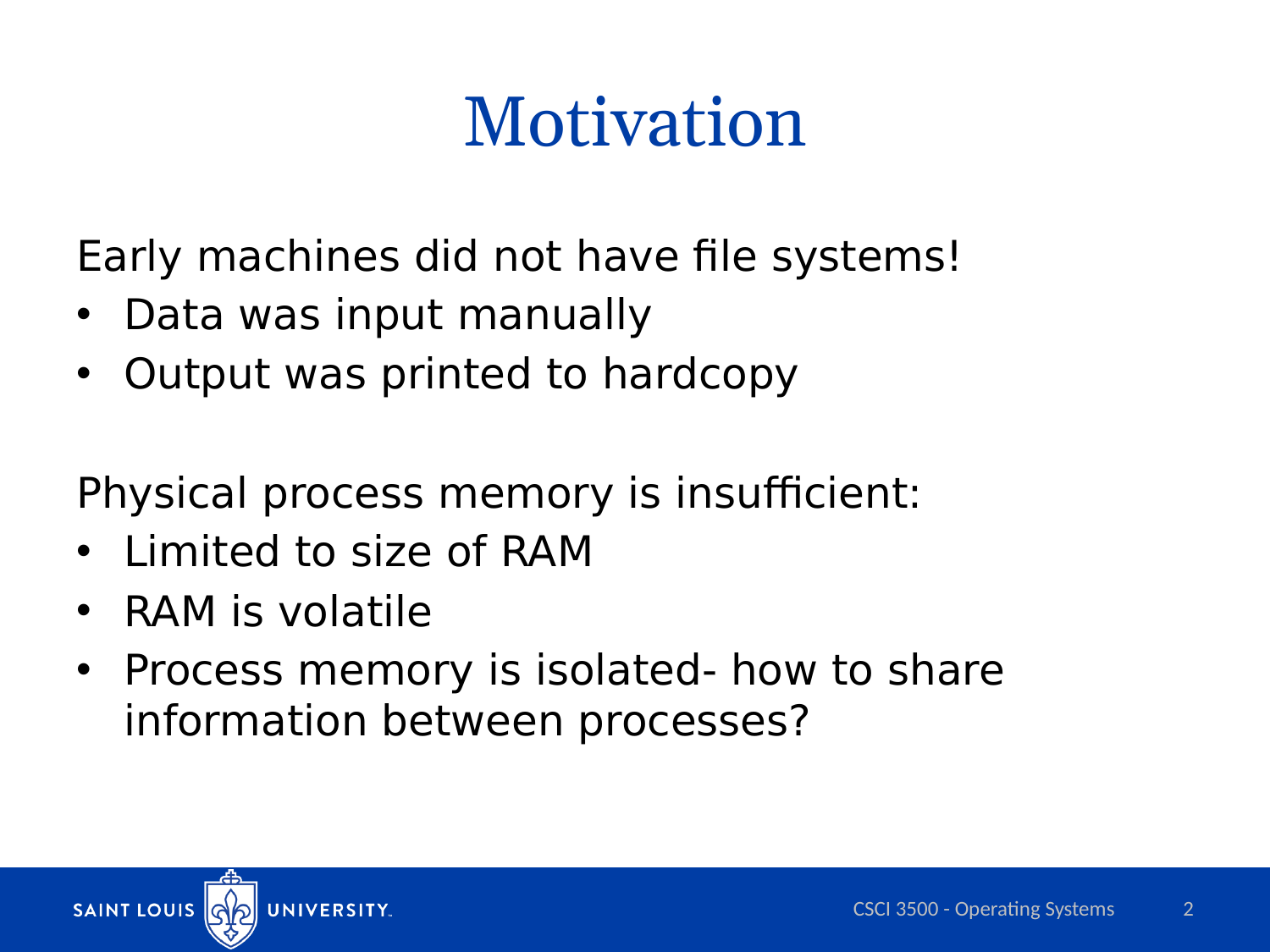

# Motivation
Early machines did not have file systems!
Data was input manually
Output was printed to hardcopy

Physical process memory is insufficient:
Limited to size of RAM
RAM is volatile
Process memory is isolated- how to share information between processes?
CSCI 3500 - Operating Systems
2